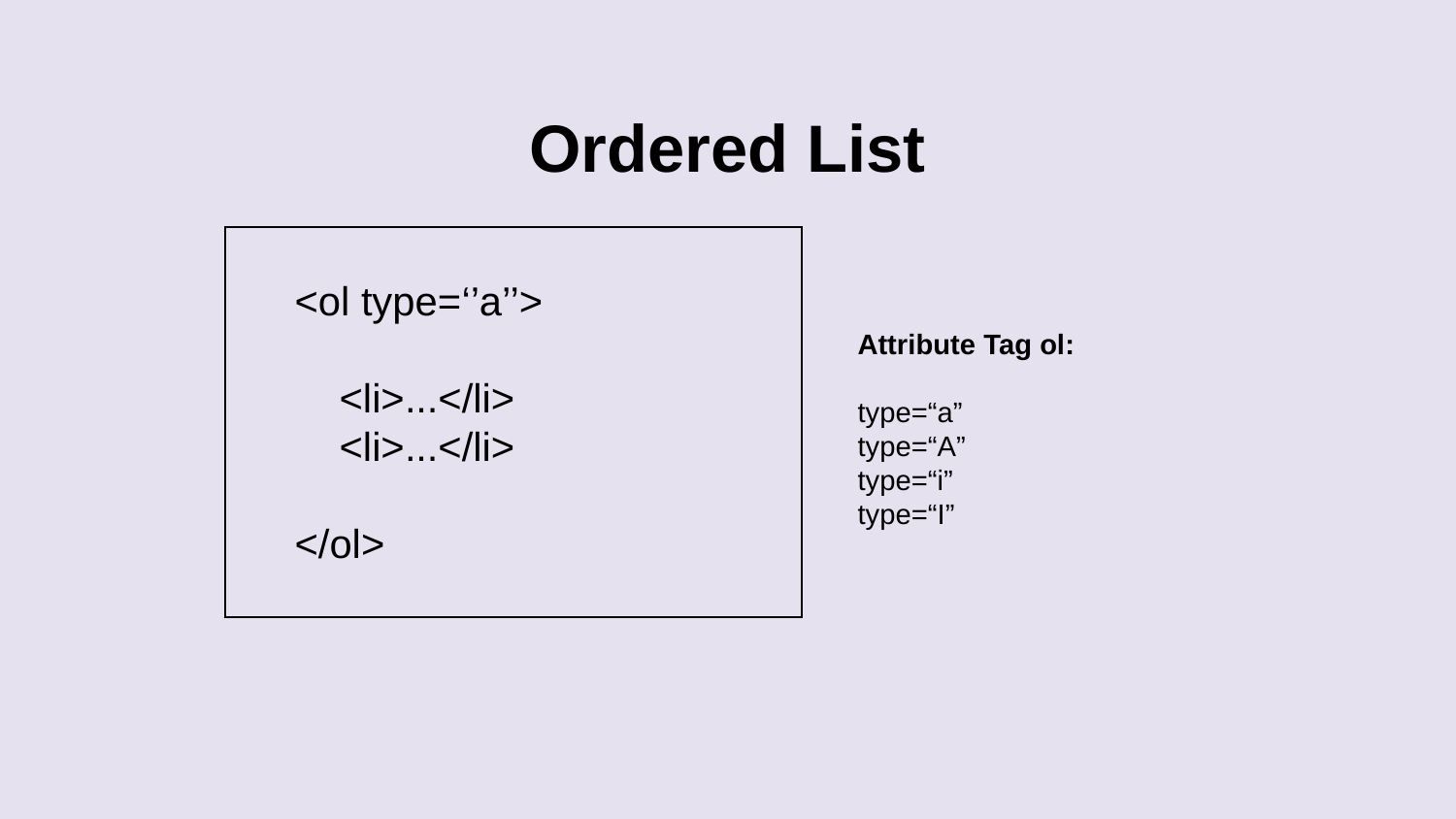

# Ordered List
|  |
| --- |
<ol type=‘’a’’>

    <li>...</li>
    <li>...</li>

</ol>
Attribute Tag ol:

type=“a”
type=“A”
type=“i”
type=“I”